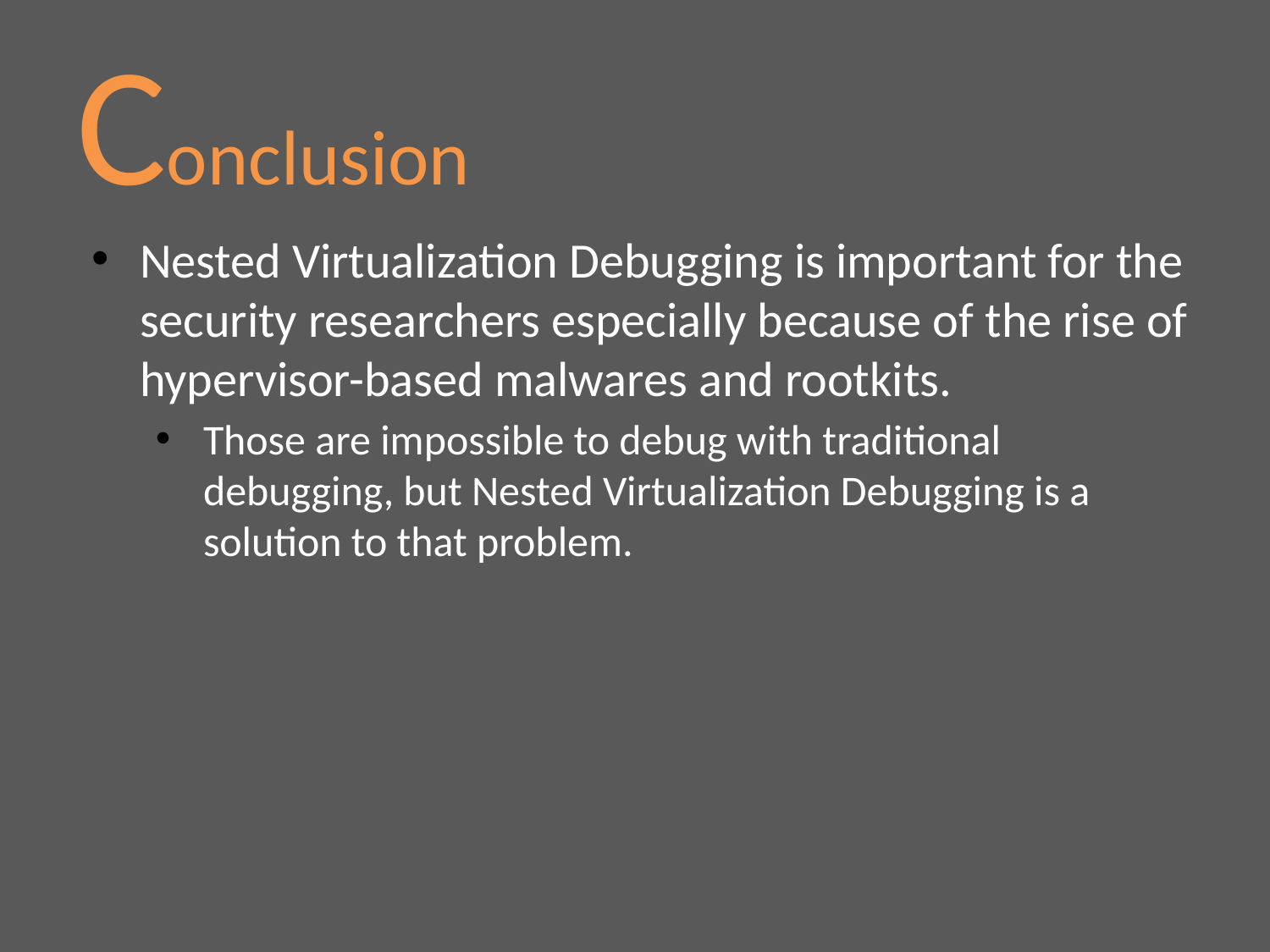

# Conclusion
Nested Virtualization Debugging is important for the security researchers especially because of the rise of hypervisor-based malwares and rootkits.
Those are impossible to debug with traditional debugging, but Nested Virtualization Debugging is a solution to that problem.